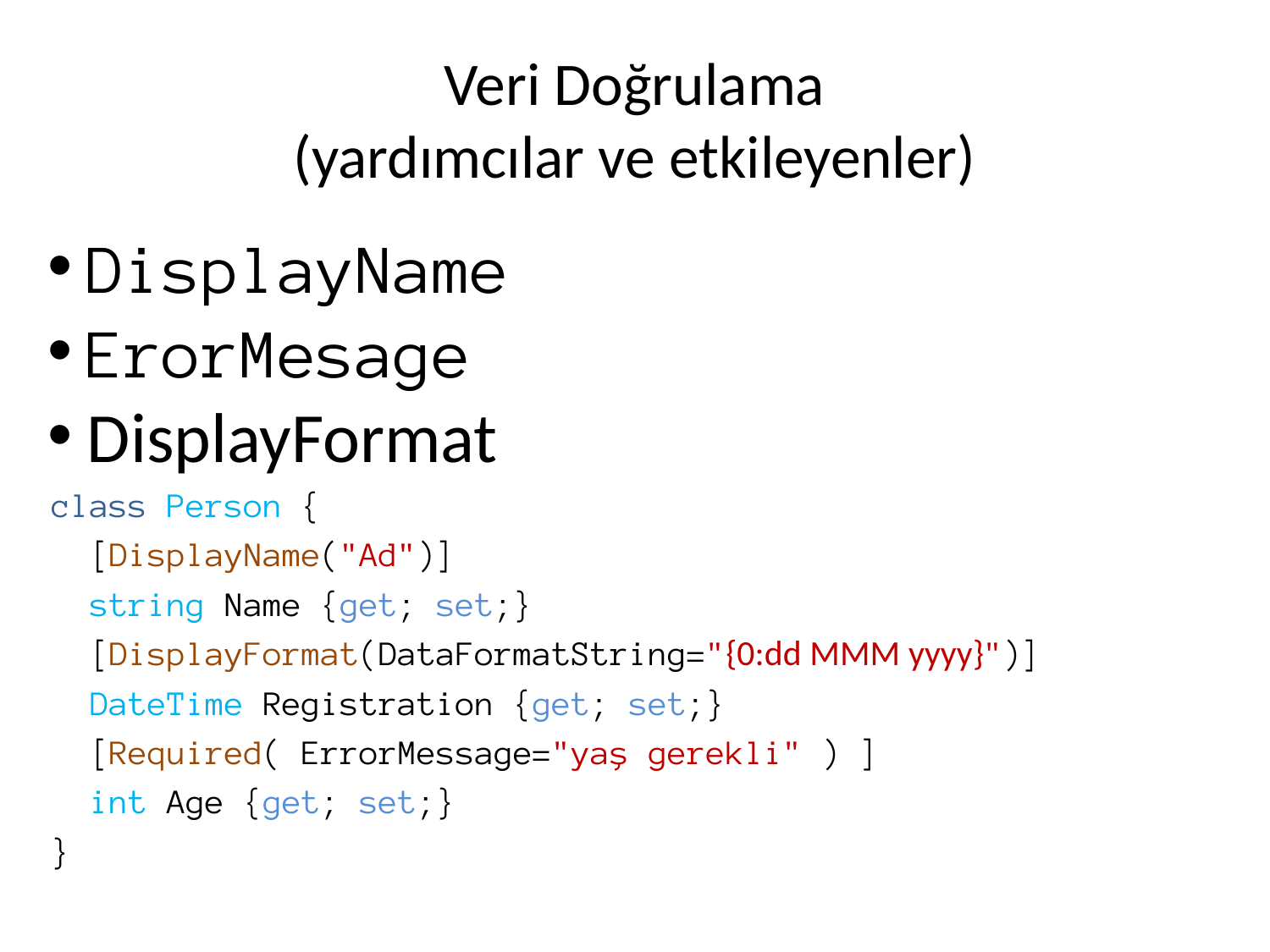

# Veri Doğrulama (yardımcılar ve etkileyenler)
DisplayName
ErorMesage
DisplayFormat
class Person {
  [DisplayName("Ad")]
  string Name {get; set;}
  [DisplayFormat(DataFormatString="{0:dd MMM yyyy}")]
  DateTime Registration {get; set;}
  [Required( ErrorMessage="yaş gerekli" ) ]
  int Age {get; set;}
}